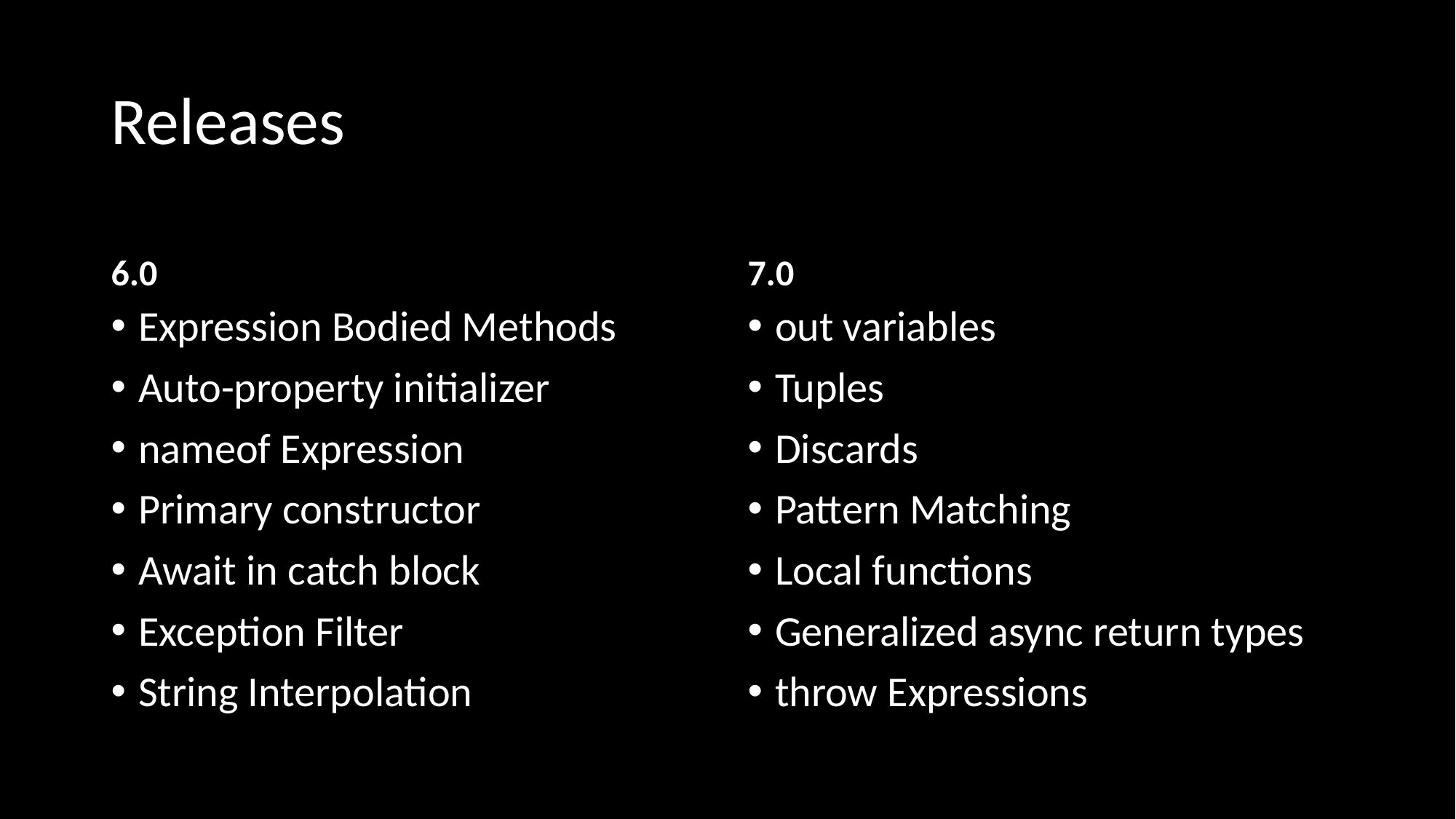

# Releases
6.0
7.0
Expression Bodied Methods
Auto-property initializer
nameof Expression
Primary constructor
Await in catch block
Exception Filter
String Interpolation
out variables
Tuples
Discards
Pattern Matching
Local functions
Generalized async return types
throw Expressions